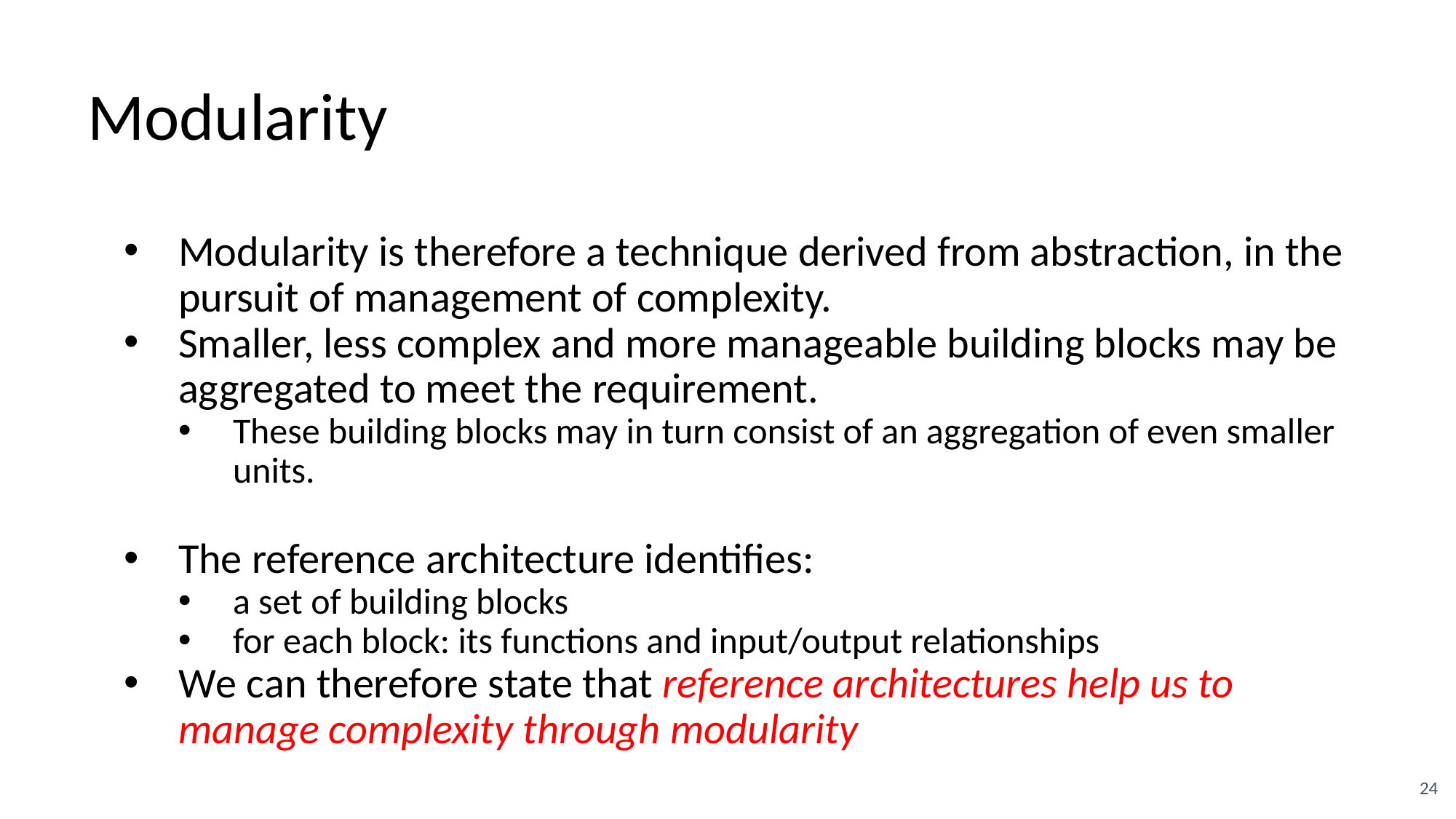

# Modularity
Modularity is therefore a technique derived from abstraction, in the pursuit of management of complexity.
Smaller, less complex and more manageable building blocks may be aggregated to meet the requirement.
These building blocks may in turn consist of an aggregation of even smaller units.

The reference architecture identifies:
a set of building blocks
for each block: its functions and input/output relationships
We can therefore state that reference architectures help us to manage complexity through modularity

24